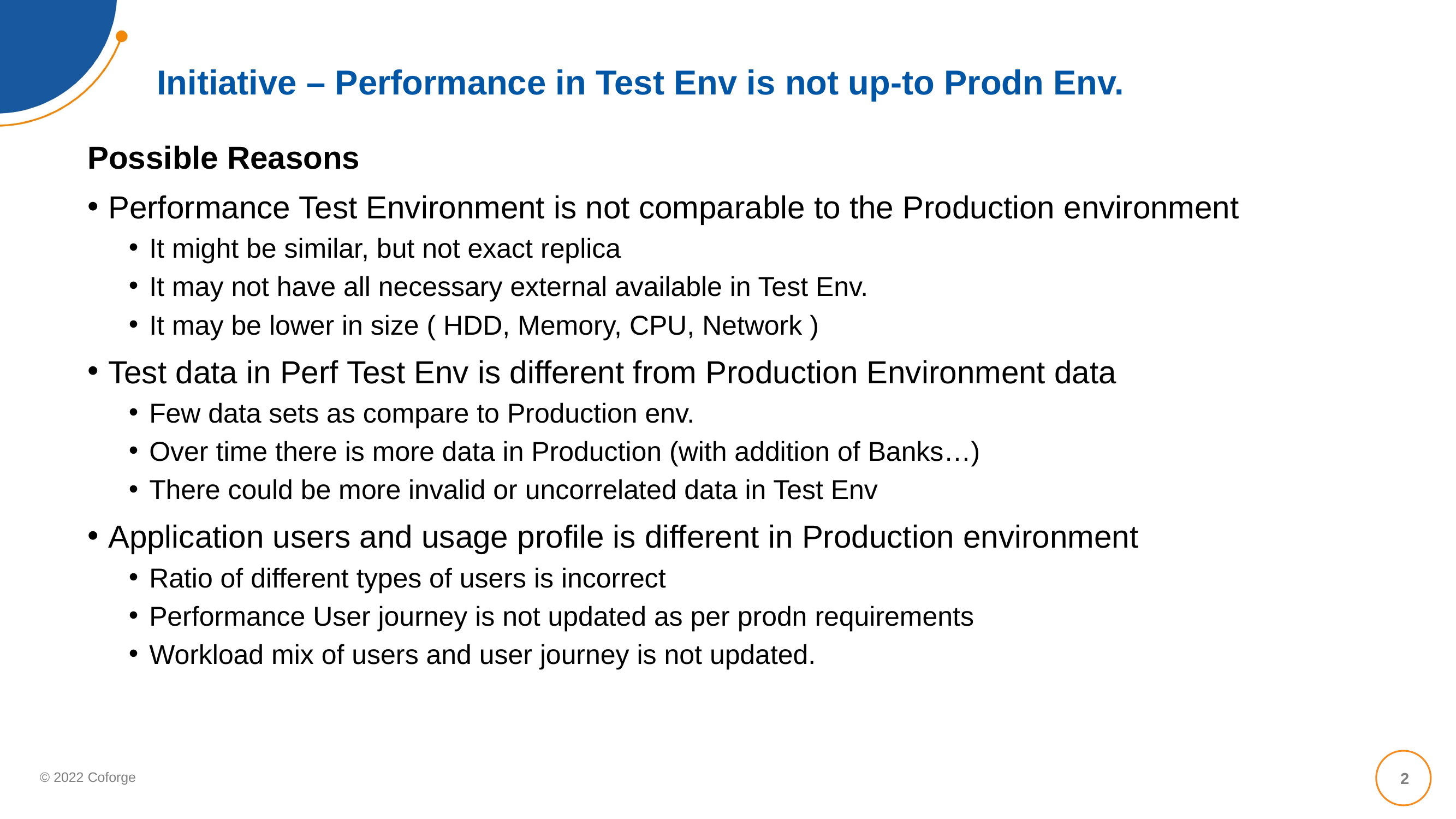

# Initiative – Performance in Test Env is not up-to Prodn Env.
Possible Reasons
Performance Test Environment is not comparable to the Production environment
It might be similar, but not exact replica
It may not have all necessary external available in Test Env.
It may be lower in size ( HDD, Memory, CPU, Network )
Test data in Perf Test Env is different from Production Environment data
Few data sets as compare to Production env.
Over time there is more data in Production (with addition of Banks…)
There could be more invalid or uncorrelated data in Test Env
Application users and usage profile is different in Production environment
Ratio of different types of users is incorrect
Performance User journey is not updated as per prodn requirements
Workload mix of users and user journey is not updated.